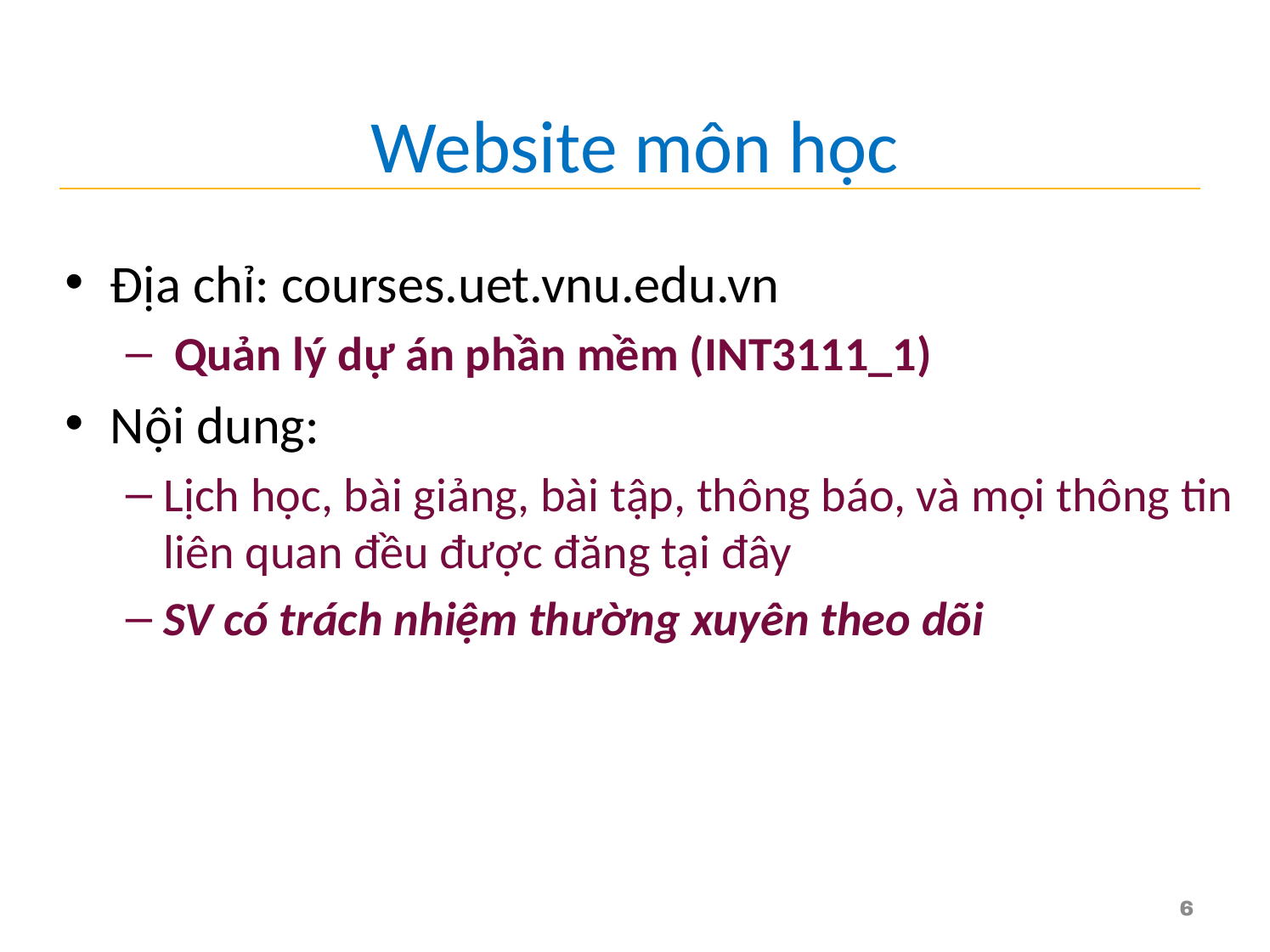

# Website môn học
Địa chỉ: courses.uet.vnu.edu.vn
 Quản lý dự án phần mềm (INT3111_1)
Nội dung:
Lịch học, bài giảng, bài tập, thông báo, và mọi thông tin liên quan đều được đăng tại đây
SV có trách nhiệm thường xuyên theo dõi
6